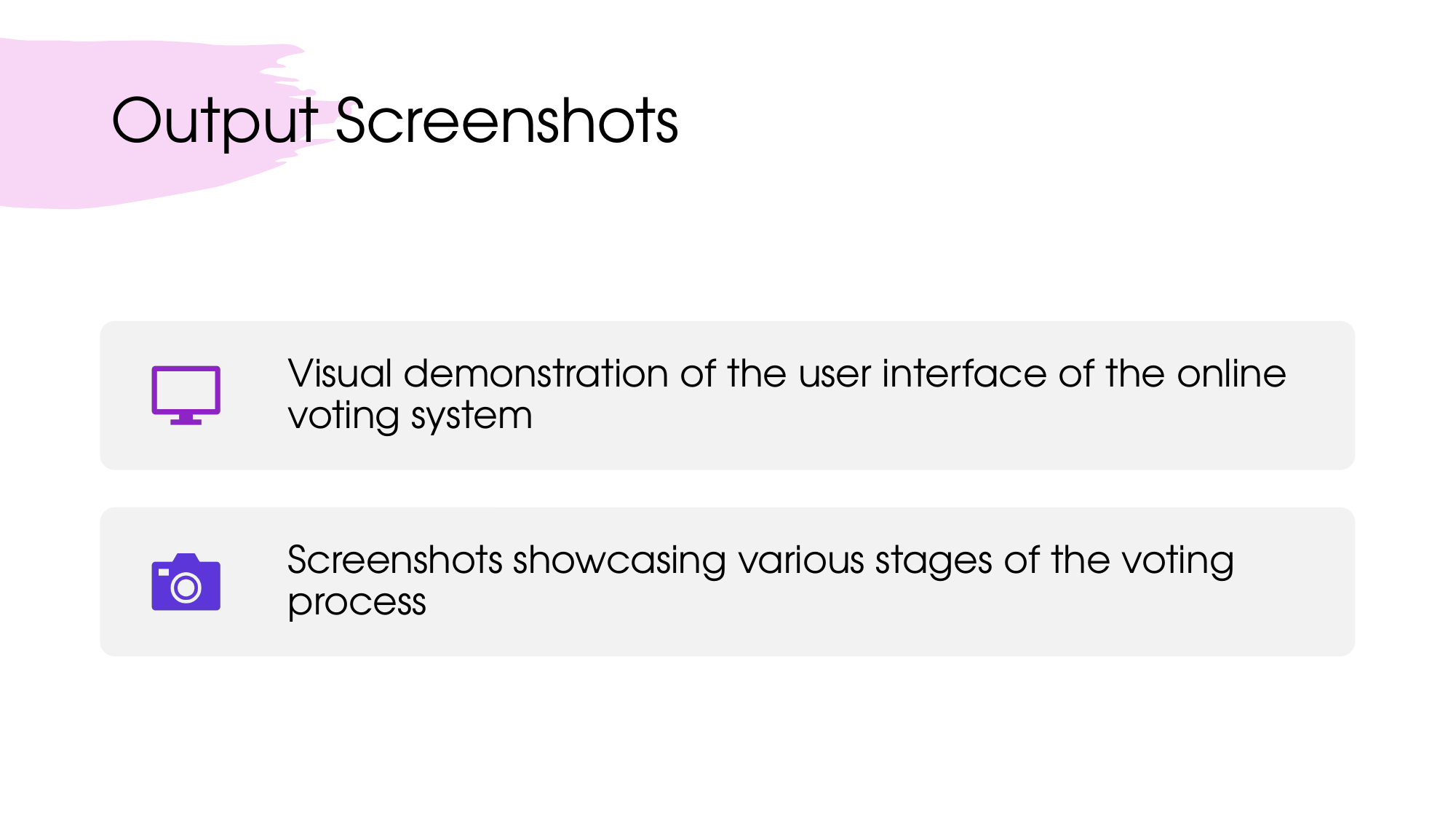

# Output Screenshots
Visual demonstration of the user interface of the online voting system
Screenshots showcasing various stages of the voting process